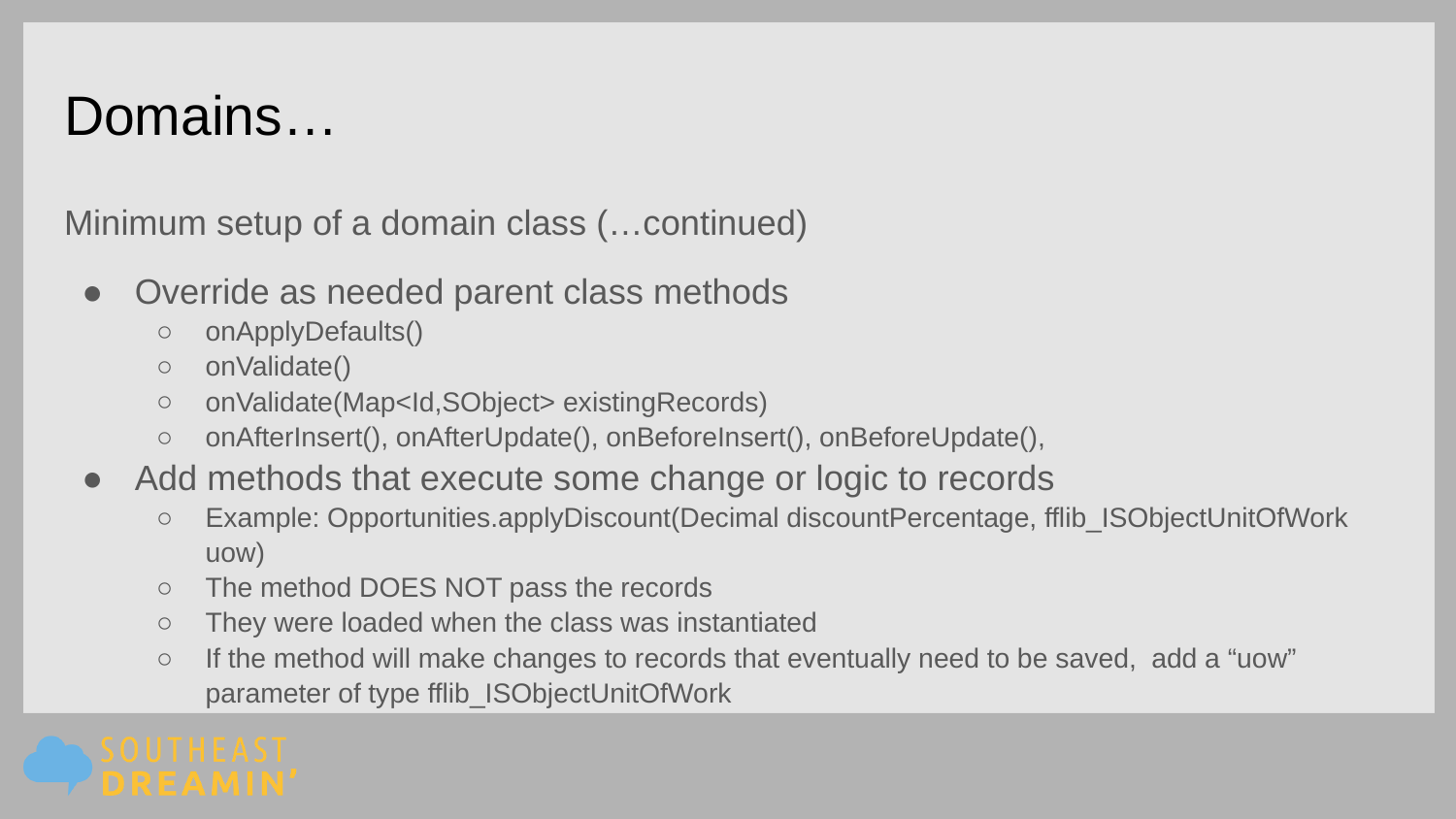

# Domains…
Minimum setup of a domain class (…continued)
Override as needed parent class methods
onApplyDefaults()
onValidate()
onValidate(Map<Id,SObject> existingRecords)
onAfterInsert(), onAfterUpdate(), onBeforeInsert(), onBeforeUpdate(),
Add methods that execute some change or logic to records
Example: Opportunities.applyDiscount(Decimal discountPercentage, fflib_ISObjectUnitOfWork uow)
The method DOES NOT pass the records
They were loaded when the class was instantiated
If the method will make changes to records that eventually need to be saved,  add a “uow” parameter of type fflib_ISObjectUnitOfWork